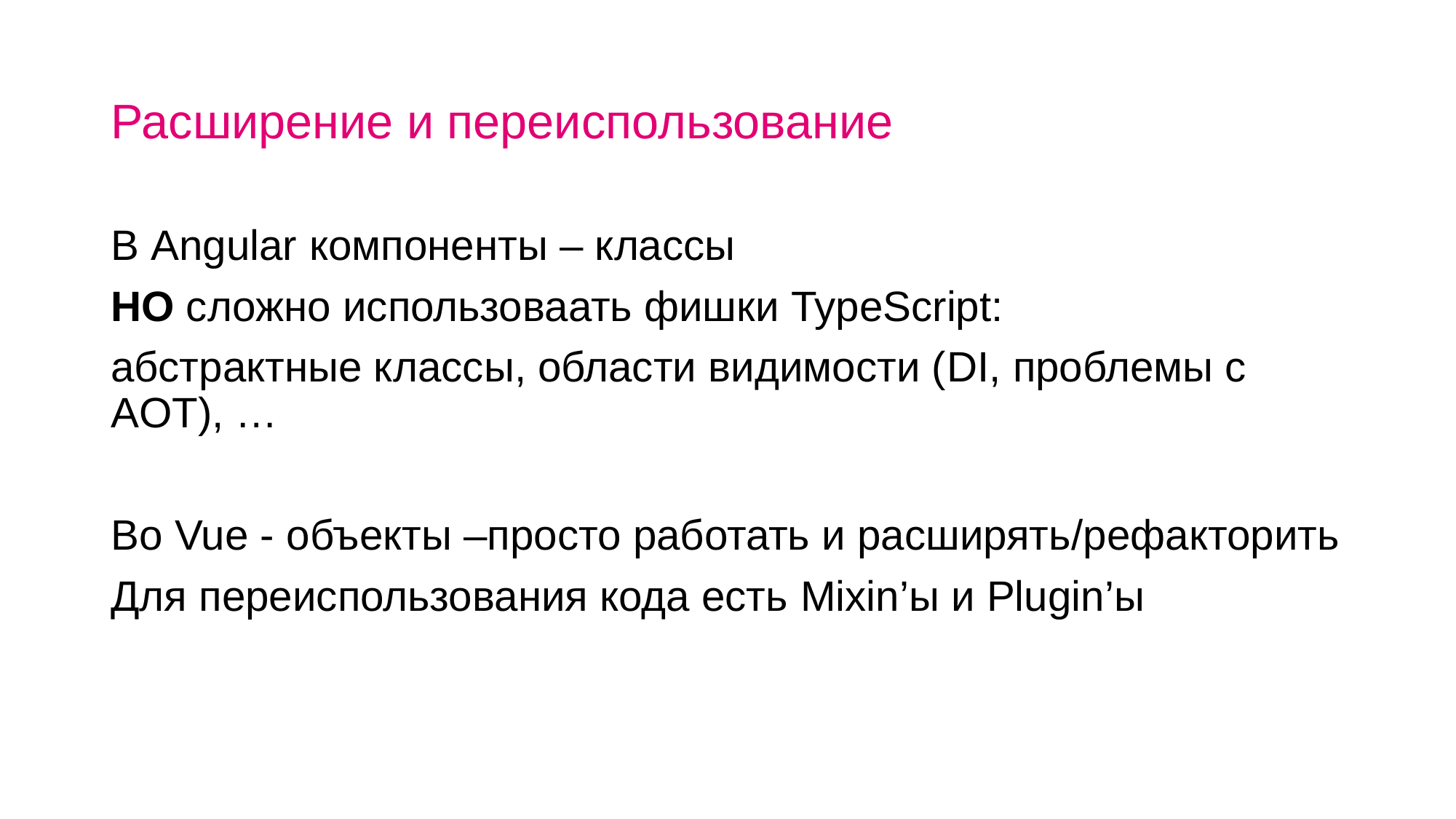

# Расширение и переиспользование
В Angular компоненты – классы
НО сложно использоваать фишки TypeScript:
абстрактные классы, области видимости (DI, проблемы с AOT), …

Во Vue - объекты –просто работать и расширять/рефакторить
Для переиспользования кода есть Mixin’ы и Plugin’ы